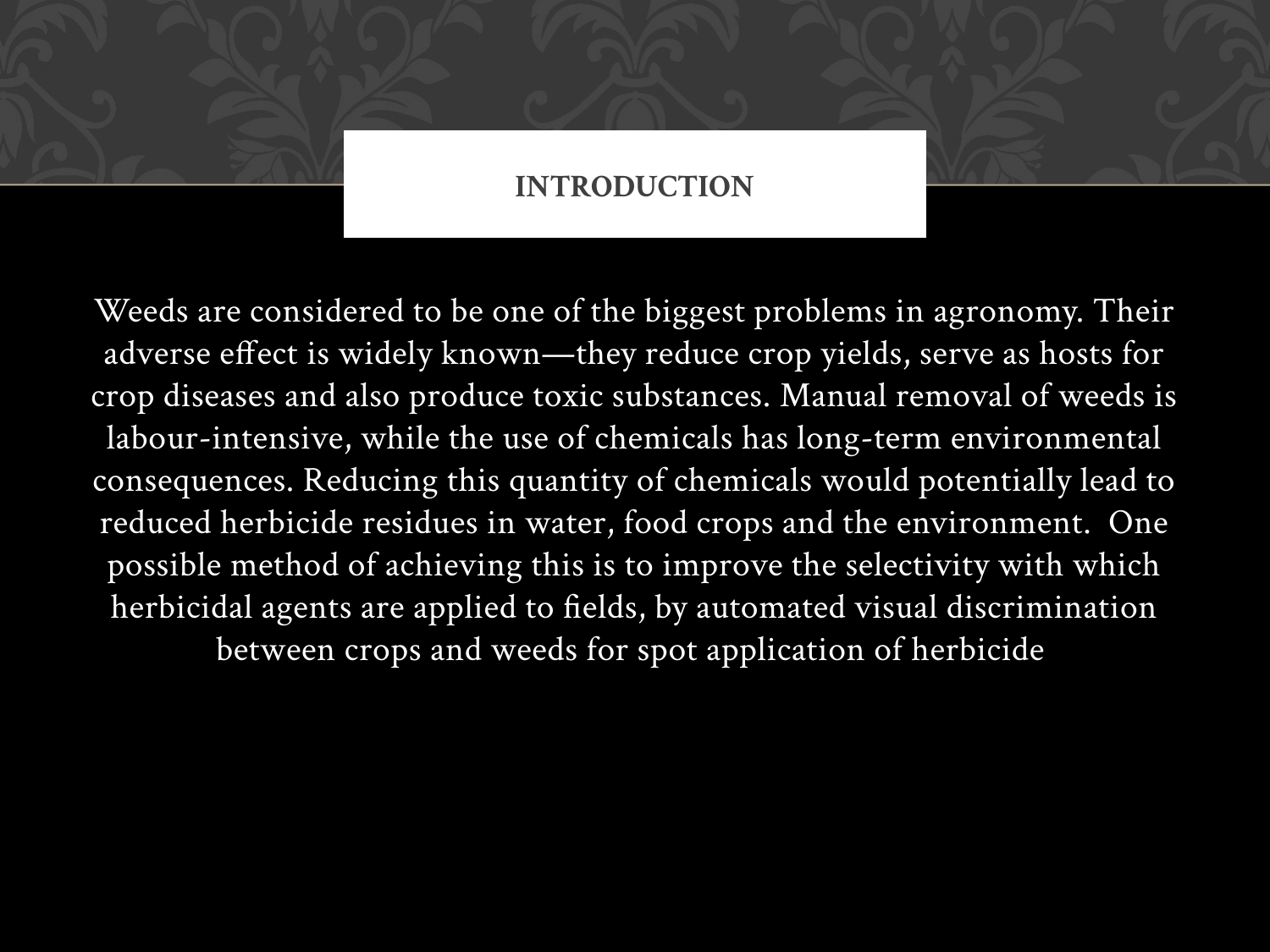

# Introduction
Weeds are considered to be one of the biggest problems in agronomy. Their adverse effect is widely known—they reduce crop yields, serve as hosts for crop diseases and also produce toxic substances. Manual removal of weeds is labour-intensive, while the use of chemicals has long-term environmental consequences. Reducing this quantity of chemicals would potentially lead to reduced herbicide residues in water, food crops and the environment.  One possible method of achieving this is to improve the selectivity with which herbicidal agents are applied to fields, by automated visual discrimination between crops and weeds for spot application of herbicide